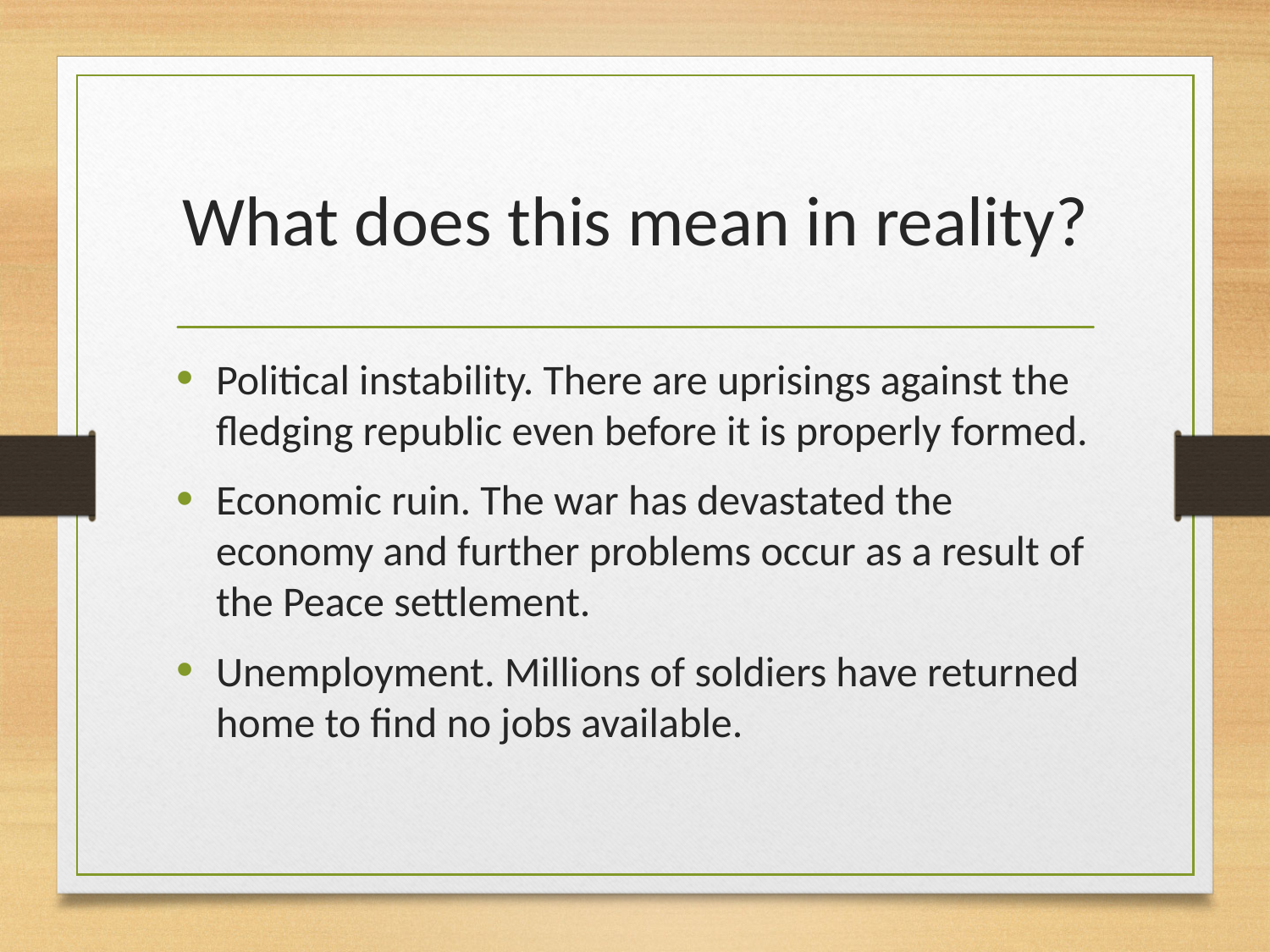

# What does this mean in reality?
Political instability. There are uprisings against the fledging republic even before it is properly formed.
Economic ruin. The war has devastated the economy and further problems occur as a result of the Peace settlement.
Unemployment. Millions of soldiers have returned home to find no jobs available.